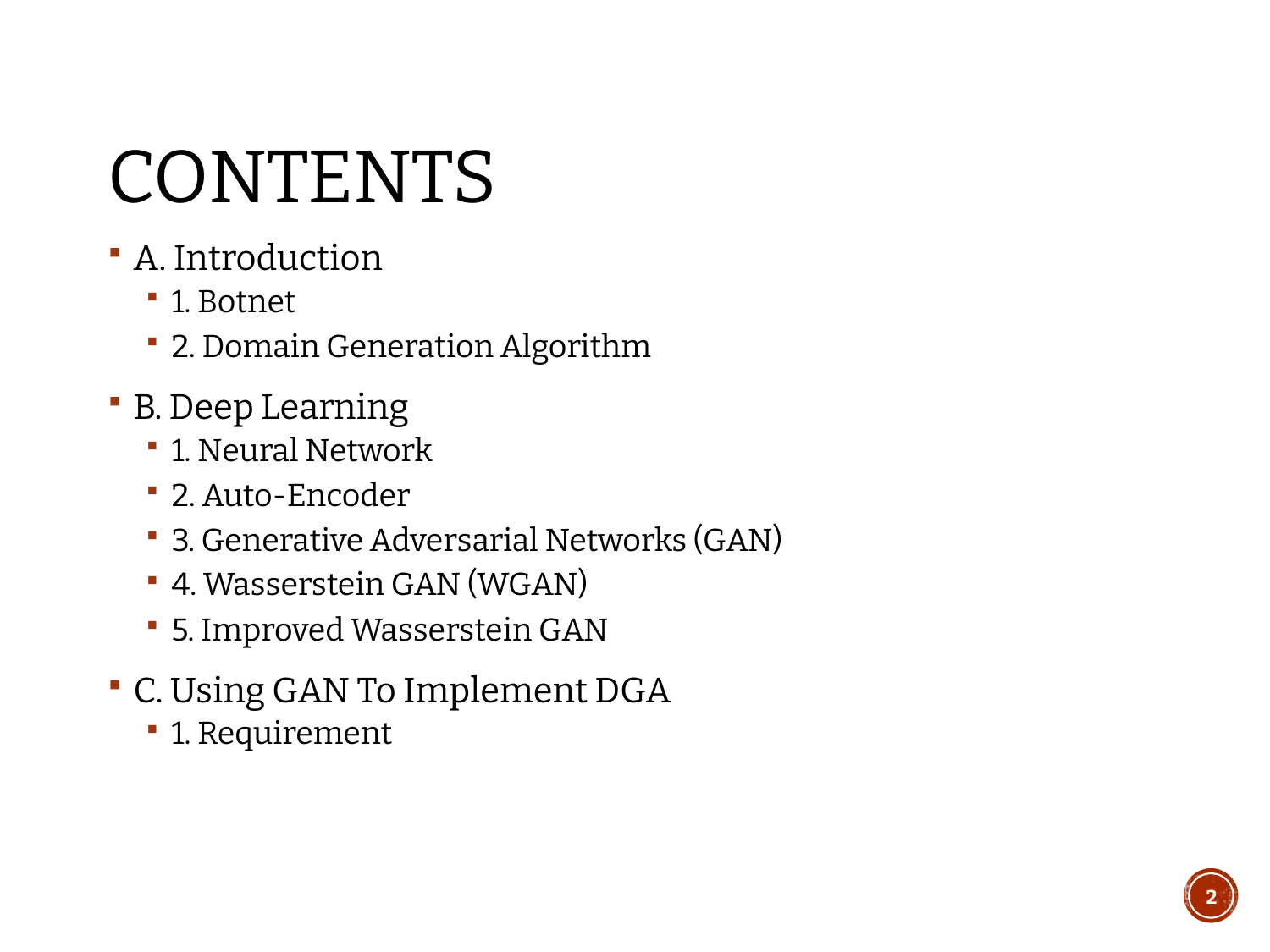

# Contents
A. Introduction
1. Botnet
2. Domain Generation Algorithm
B. Deep Learning
1. Neural Network
2. Auto-Encoder
3. Generative Adversarial Networks (GAN)
4. Wasserstein GAN (WGAN)
5. Improved Wasserstein GAN
C. Using GAN To Implement DGA
1. Requirement
2